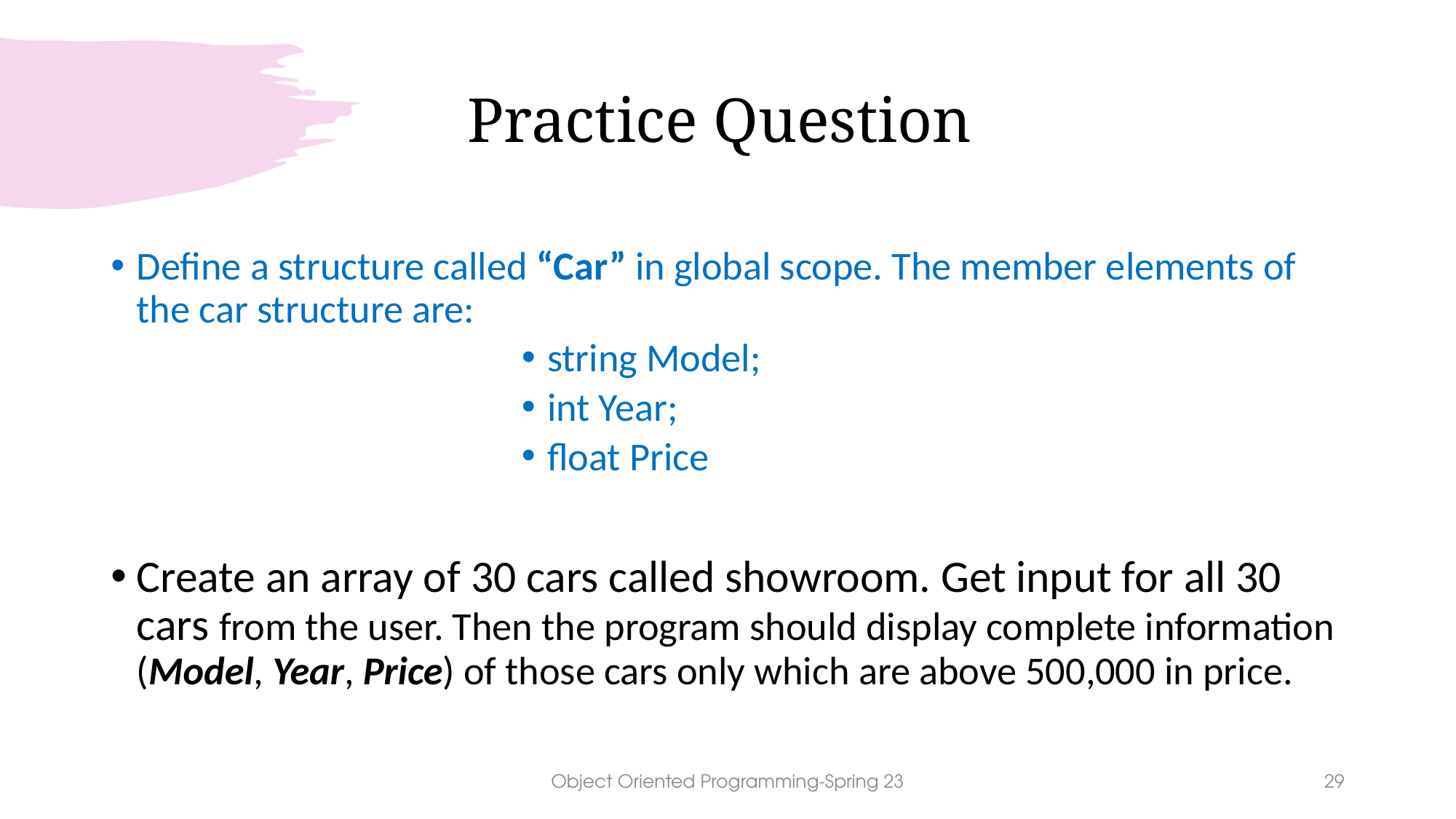

# Practice Question
Define a structure called “Car” in global scope. The member elements of the car structure are:
string Model;
int Year;
float Price

Create an array of 30 cars called showroom. Get input for all 30 cars from the user. Then the program should display complete information (Model, Year, Price) of those cars only which are above 500,000 in price.
Object Oriented Programming-Spring 23
29